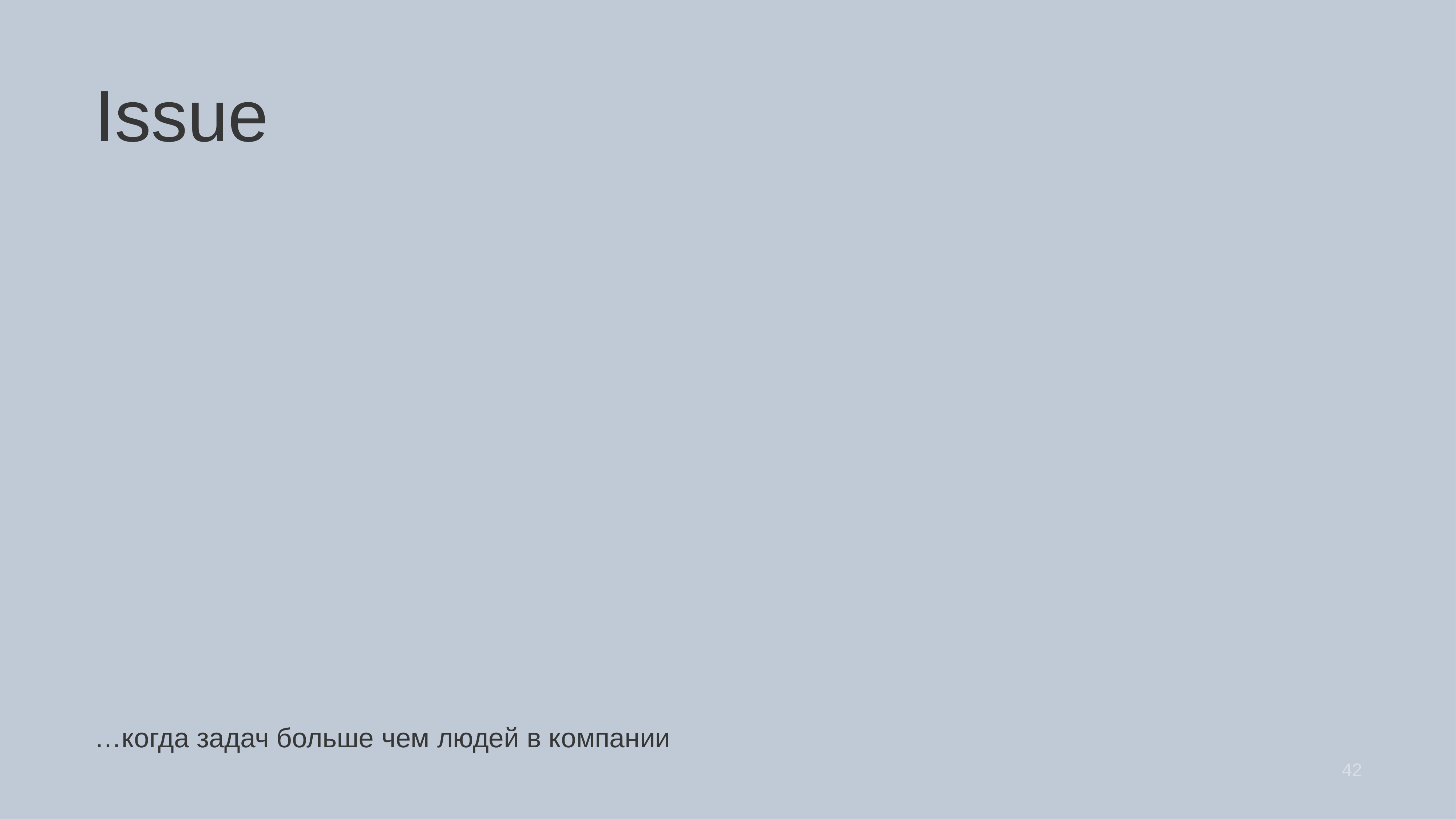

# Issue
…когда задач больше чем людей в компании
42